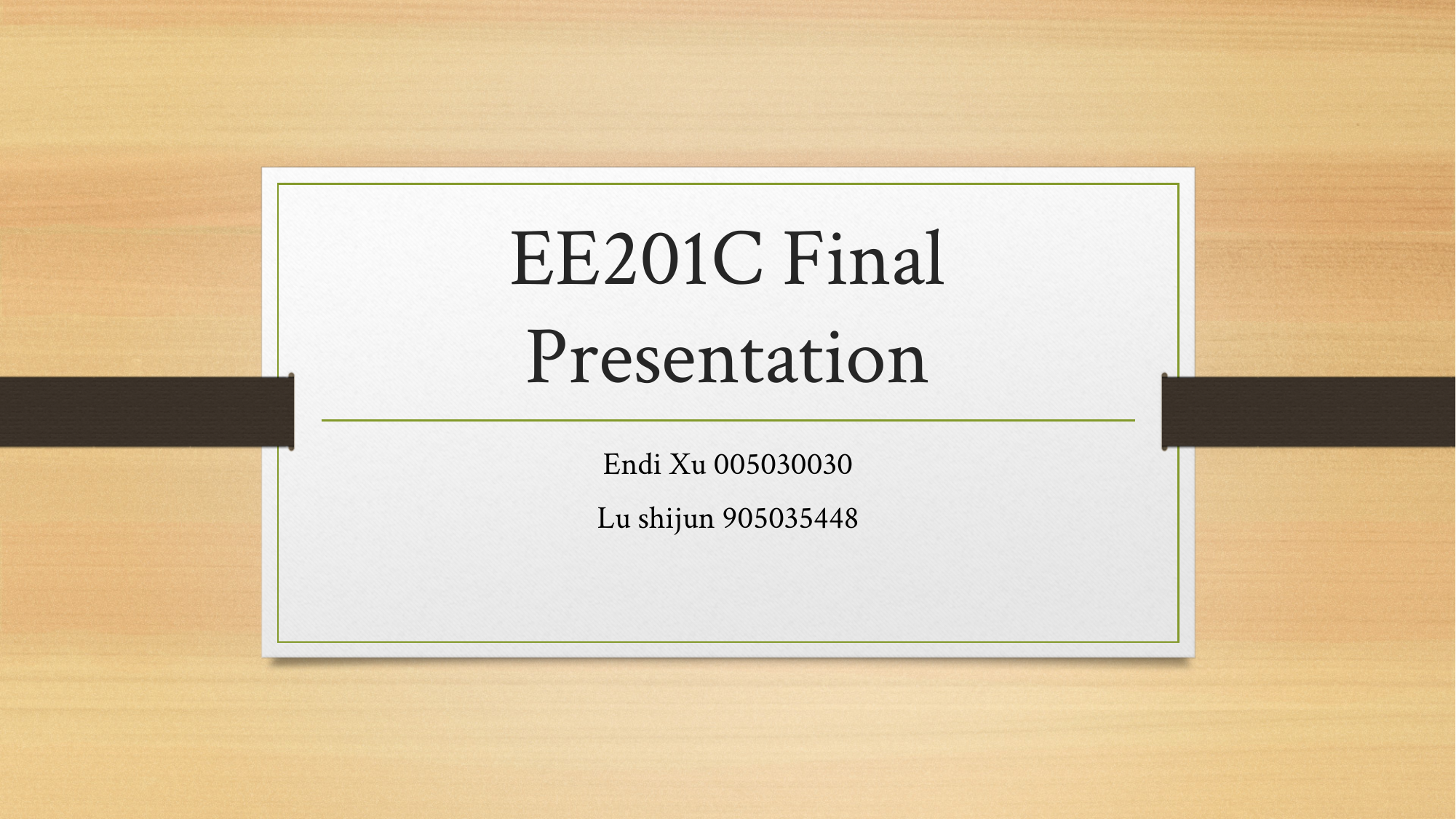

# EE201C Final Presentation
Endi Xu 005030030
Lu shijun 905035448